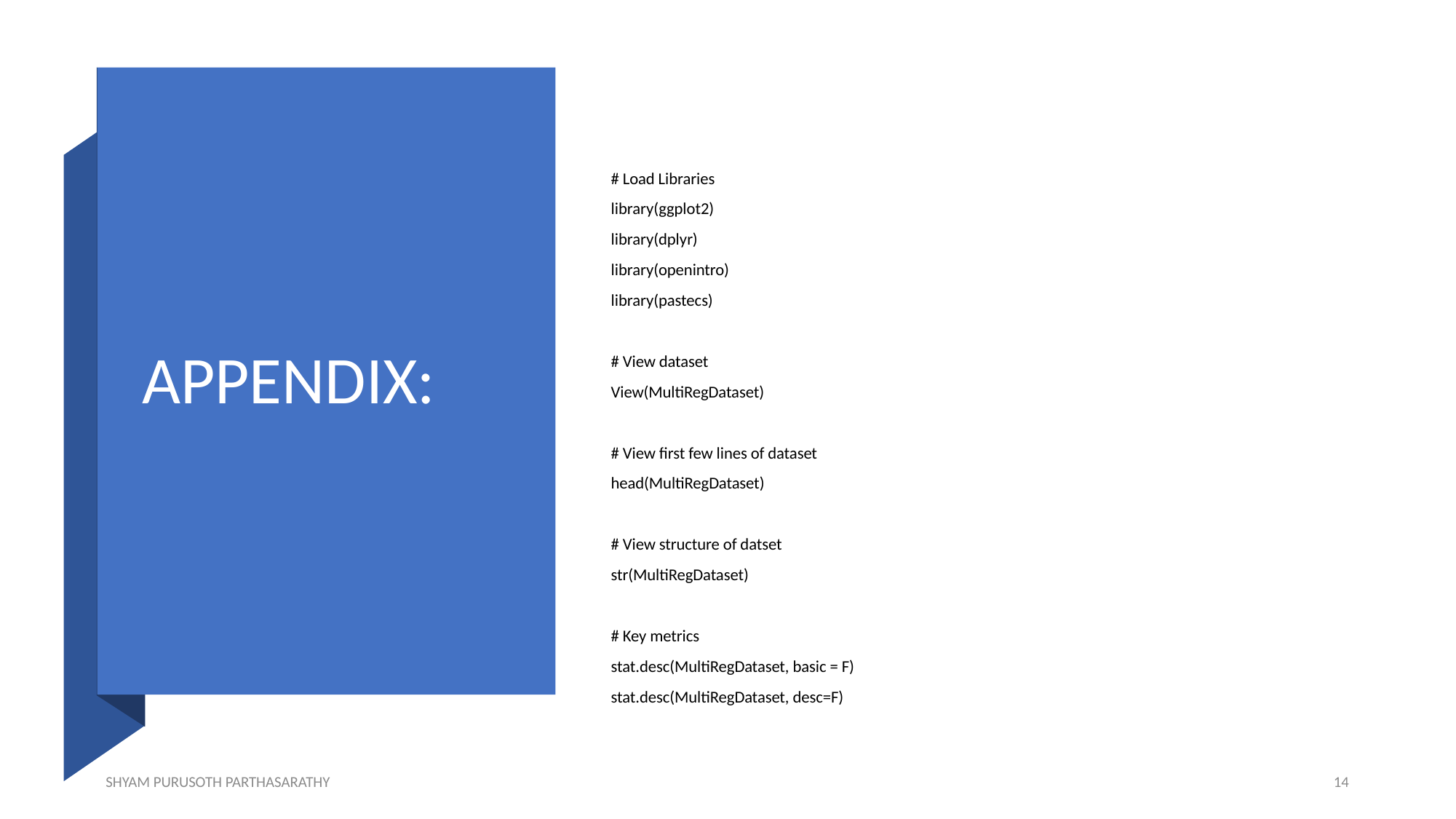

# APPENDIX:
# Load Libraries
library(ggplot2)
library(dplyr)
library(openintro)
library(pastecs)

# View dataset
View(MultiRegDataset)

# View first few lines of dataset
head(MultiRegDataset)

# View structure of datset
str(MultiRegDataset)

# Key metrics
stat.desc(MultiRegDataset, basic = F)
stat.desc(MultiRegDataset, desc=F)

SHYAM PURUSOTH PARTHASARATHY
14